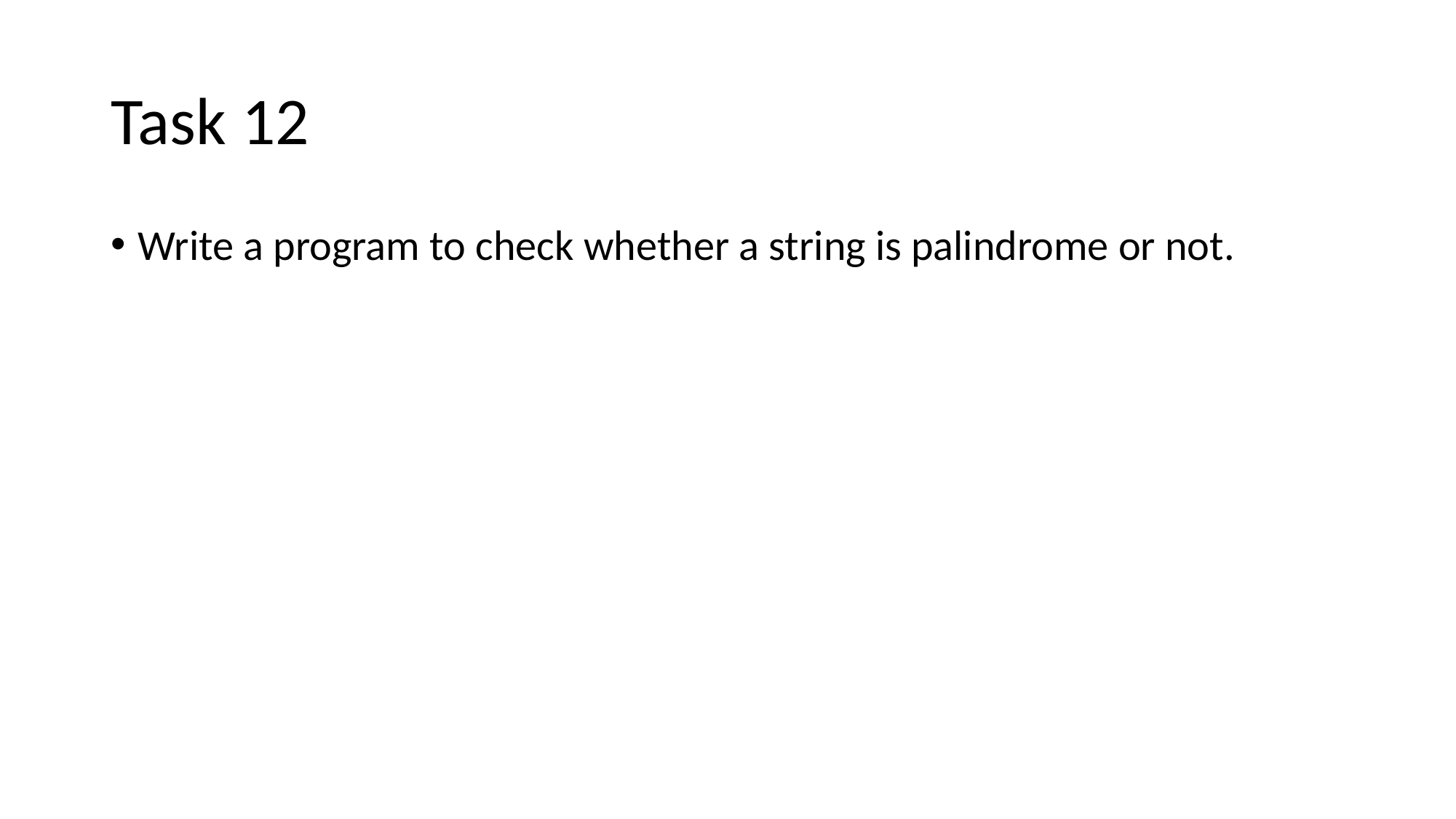

# Task 12
Write a program to check whether a string is palindrome or not.